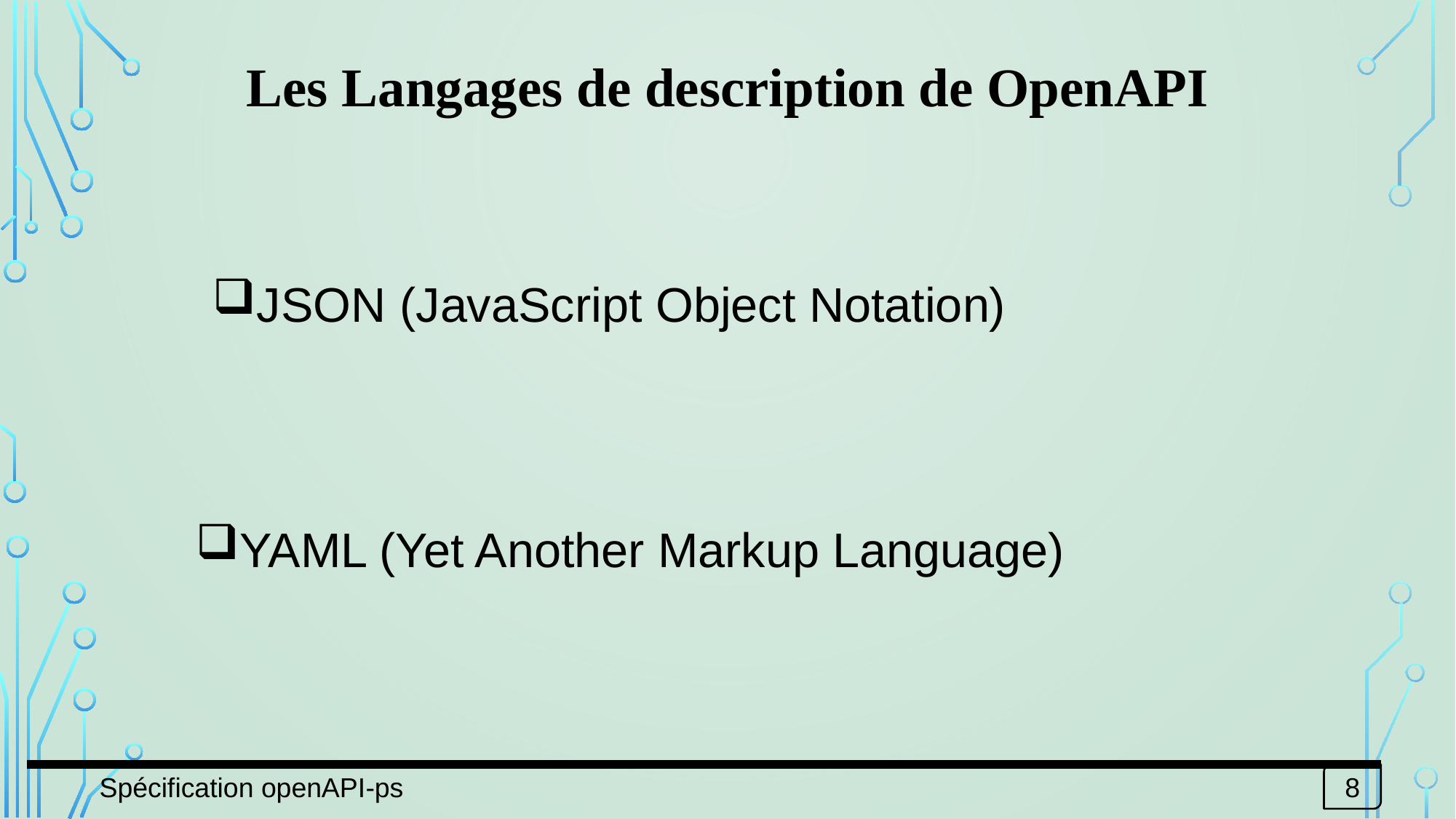

Les Langages de description de OpenAPI
JSON (JavaScript Object Notation)
YAML (Yet Another Markup Language)
Spécification openAPI-ps
8